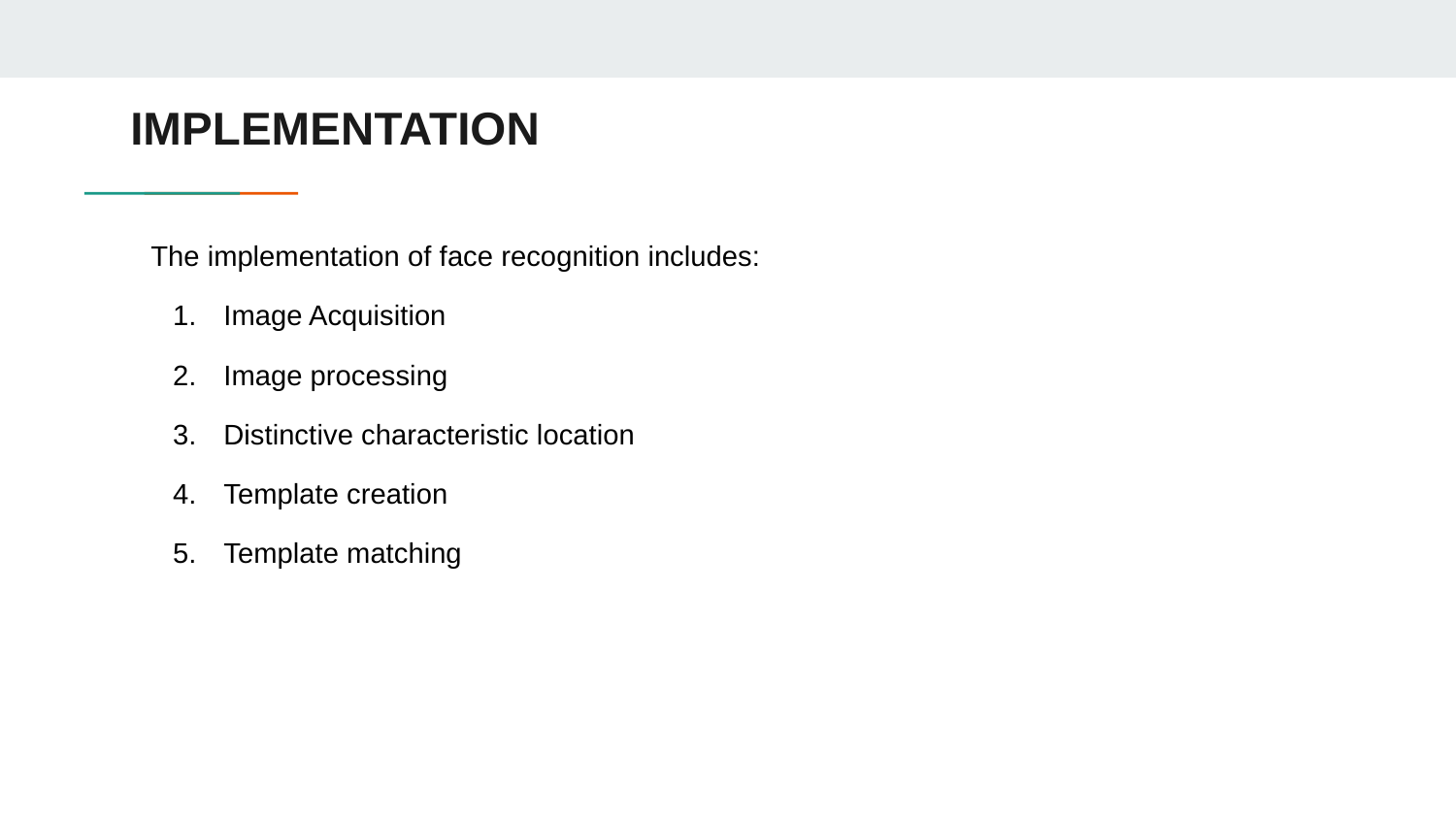

# IMPLEMENTATION
The implementation of face recognition includes:
Image Acquisition
Image processing
Distinctive characteristic location
Template creation
Template matching